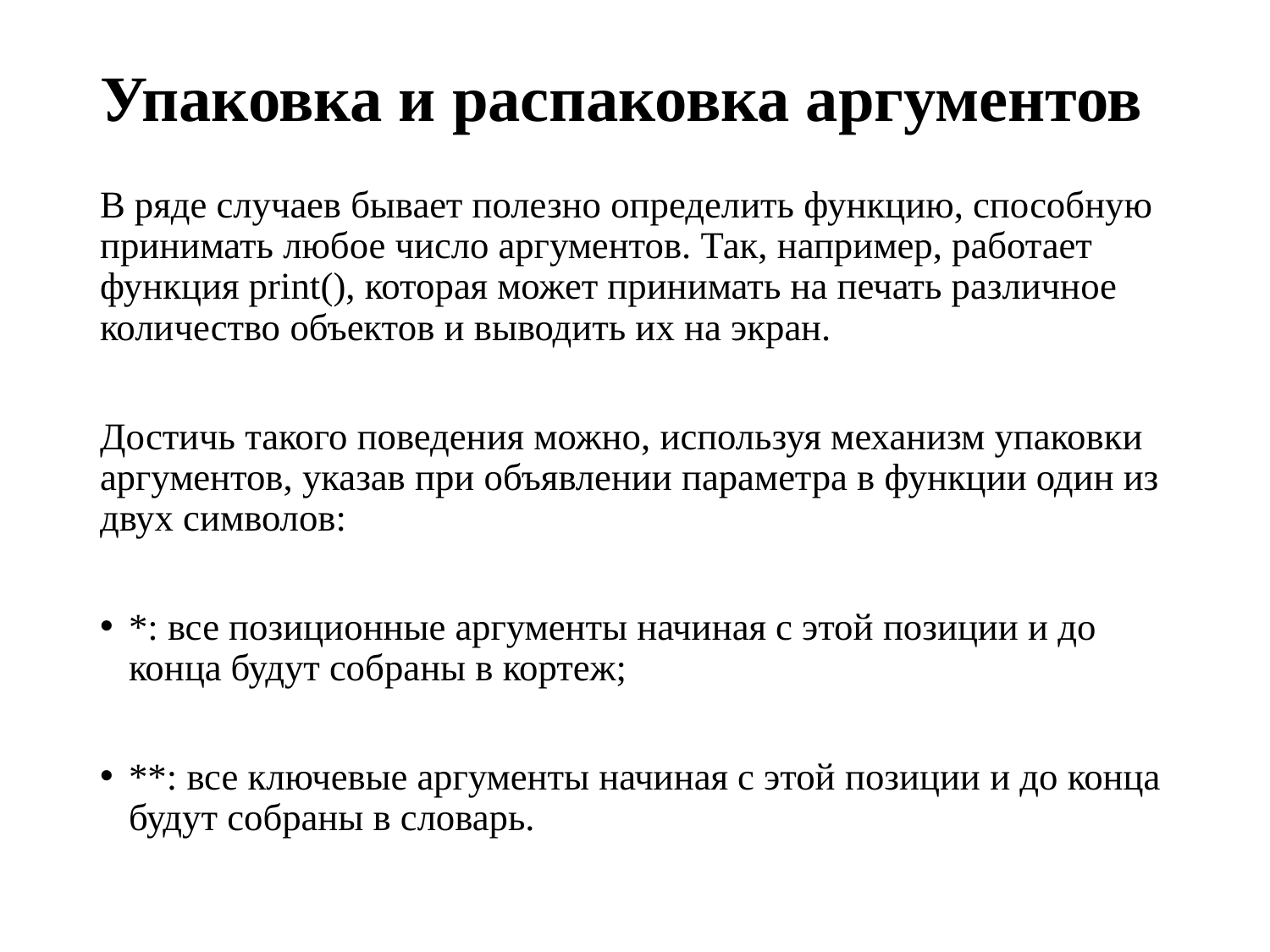

# Упаковка и распаковка аргументов
В ряде случаев бывает полезно определить функцию, способную принимать любое число аргументов. Так, например, работает функция print(), которая может принимать на печать различное количество объектов и выводить их на экран.

Достичь такого поведения можно, используя механизм упаковки аргументов, указав при объявлении параметра в функции один из двух символов:

*: все позиционные аргументы начиная с этой позиции и до конца будут собраны в кортеж;

**: все ключевые аргументы начиная с этой позиции и до конца будут собраны в словарь.